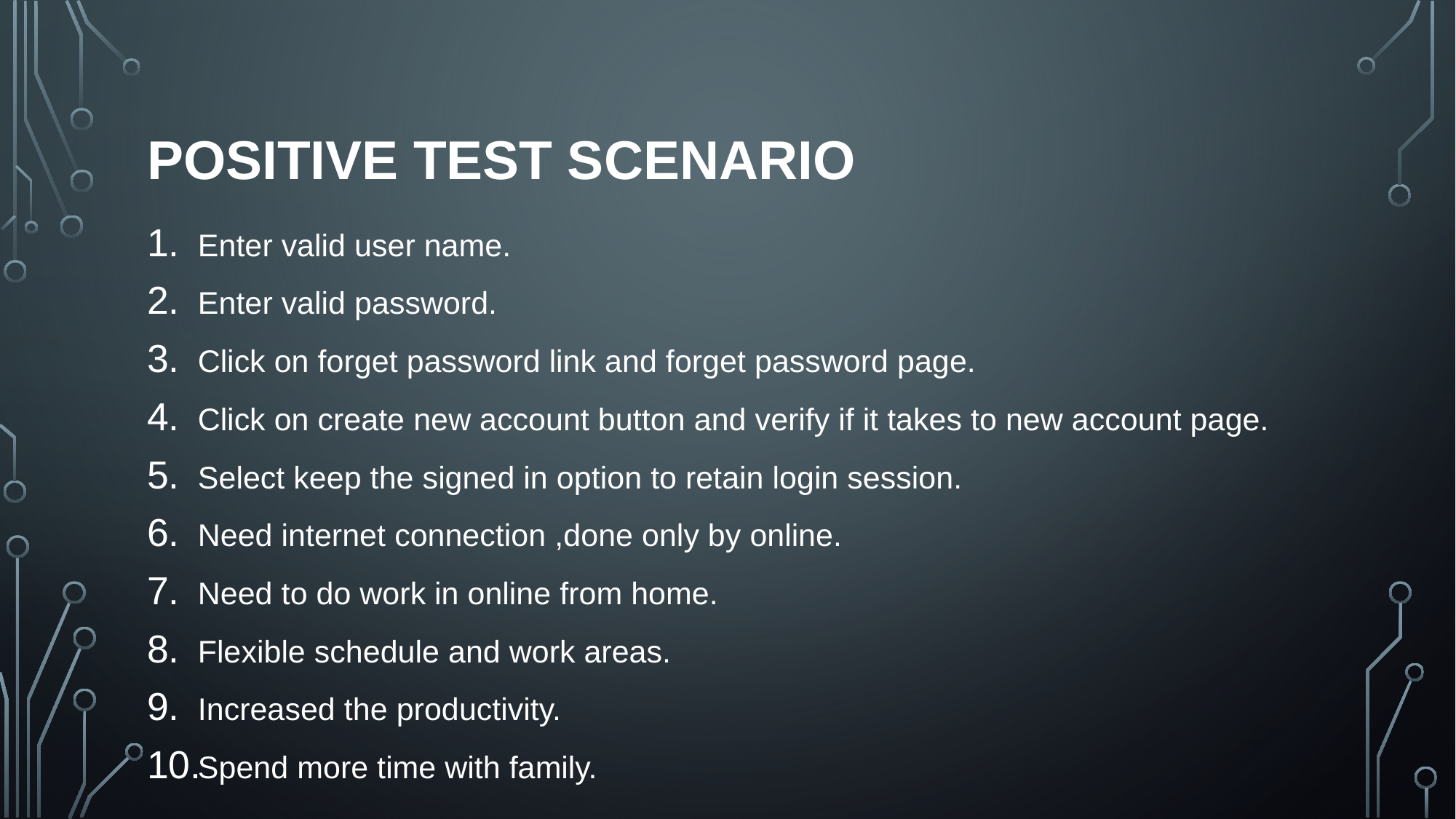

# Positive test scenario
Enter valid user name.
Enter valid password.
Click on forget password link and forget password page.
Click on create new account button and verify if it takes to new account page.
Select keep the signed in option to retain login session.
Need internet connection ,done only by online.
Need to do work in online from home.
Flexible schedule and work areas.
Increased the productivity.
Spend more time with family.